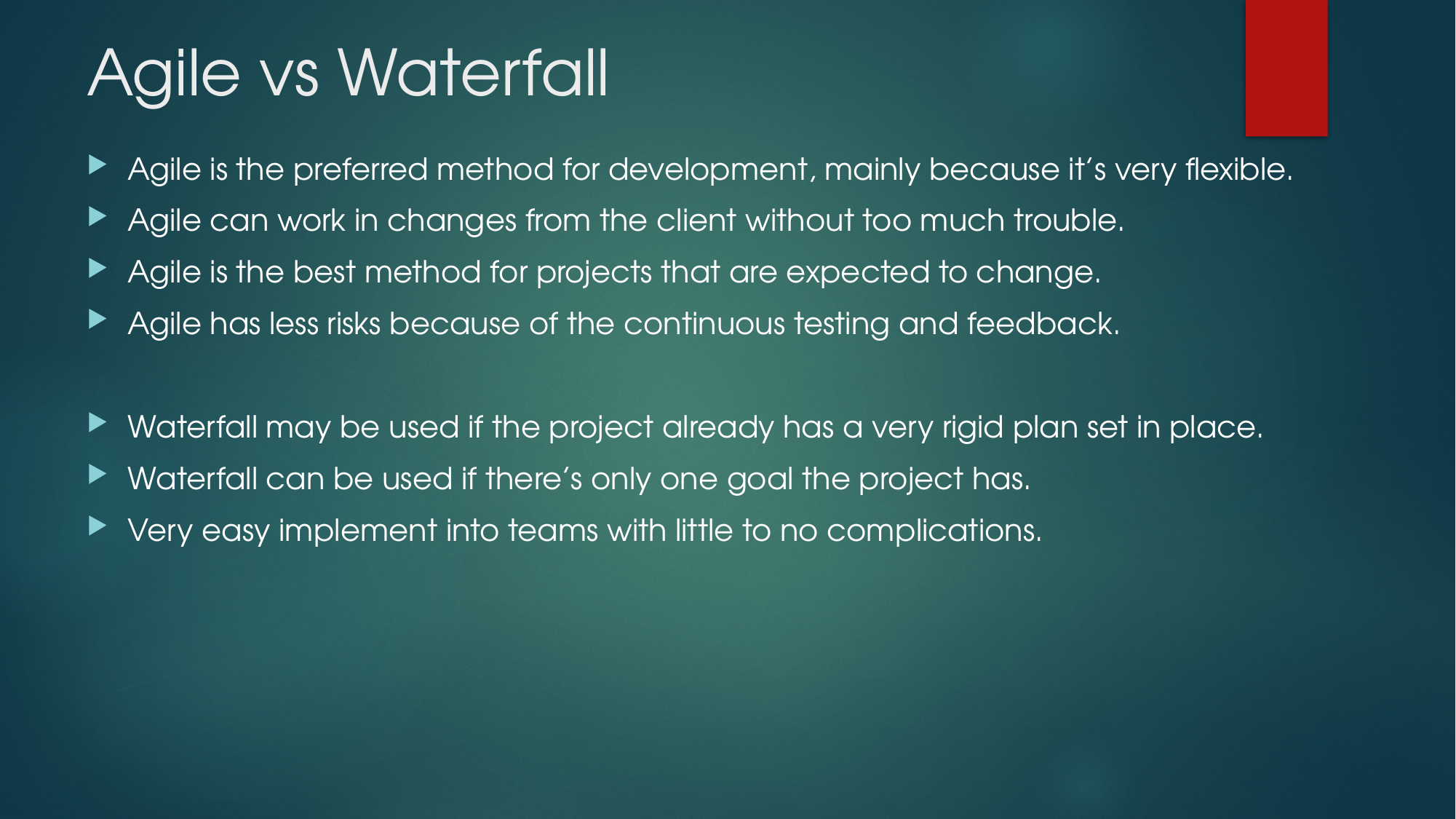

# Agile vs Waterfall
Agile is the preferred method for development, mainly because it’s very flexible.
Agile can work in changes from the client without too much trouble.
Agile is the best method for projects that are expected to change.
Agile has less risks because of the continuous testing and feedback.

Waterfall may be used if the project already has a very rigid plan set in place.
Waterfall can be used if there’s only one goal the project has.
Very easy implement into teams with little to no complications.